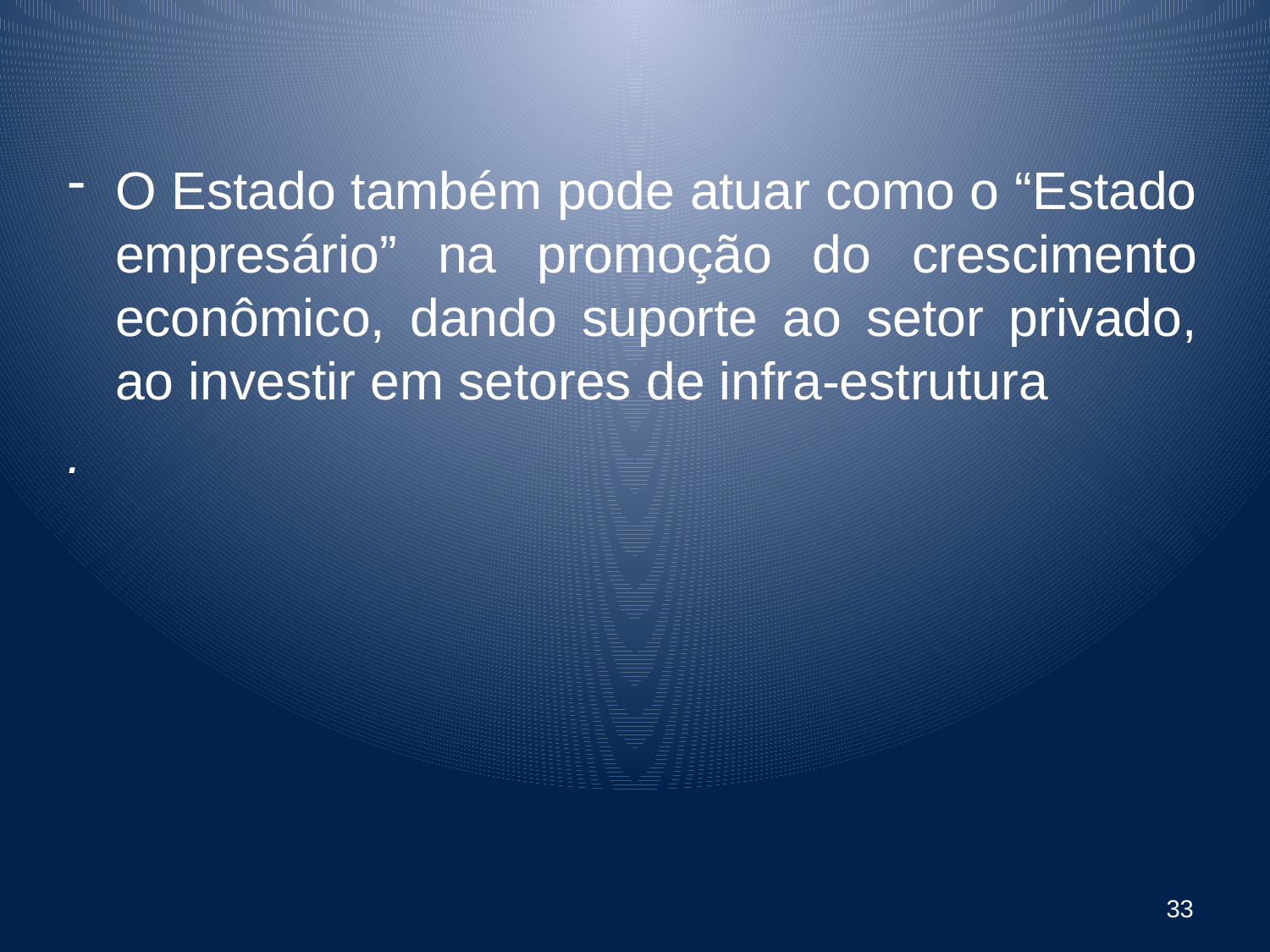

O Estado também pode atuar como o “Estado empresário” na promoção do crescimento econômico, dando suporte ao setor privado, ao investir em setores de infra-estrutura
.
33